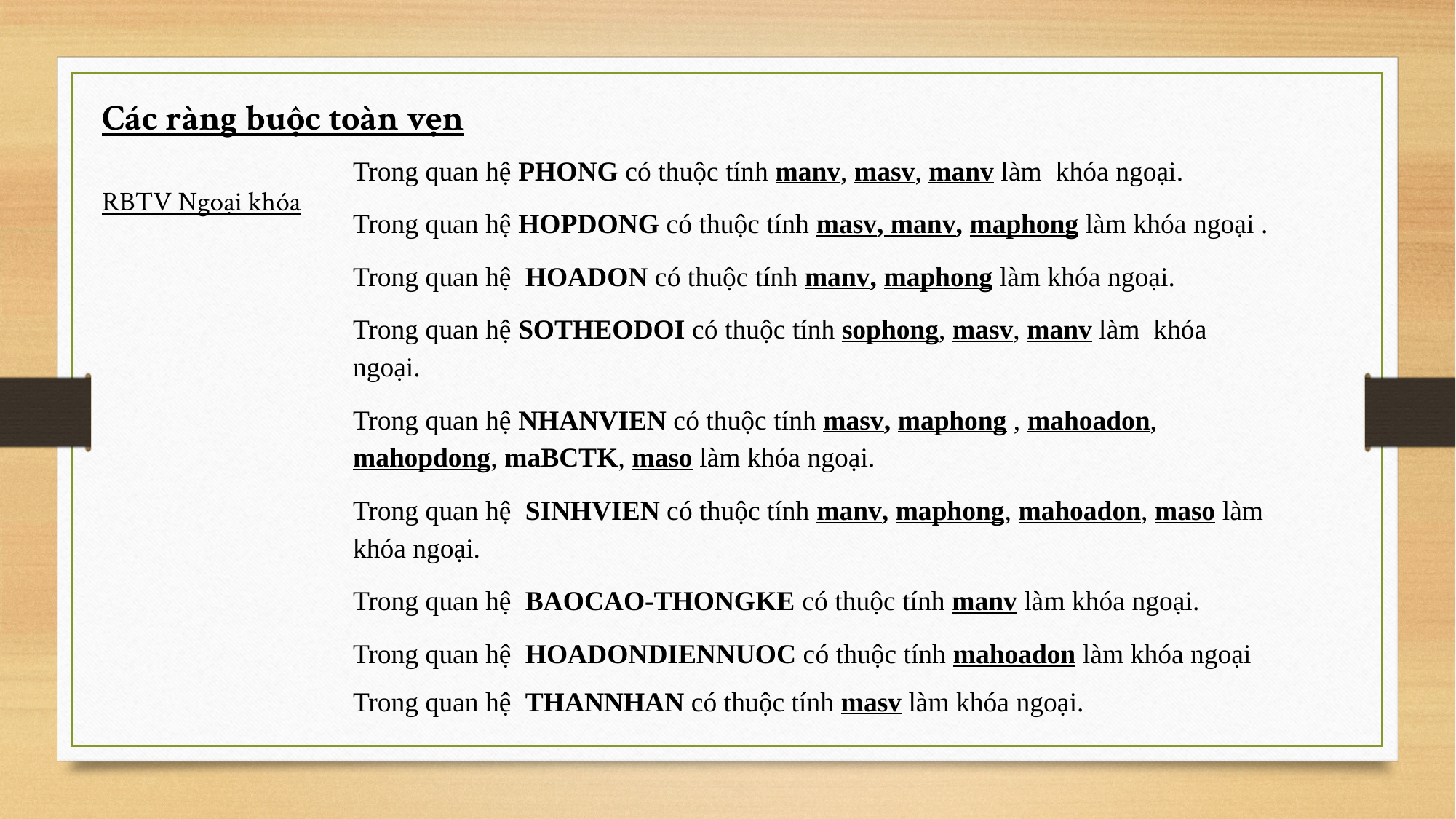

Các ràng buộc toàn vẹn
Trong quan hệ PHONG có thuộc tính manv, masv, manv làm  khóa ngoại.
Trong quan hệ HOPDONG có thuộc tính masv, manv, maphong làm khóa ngoại .
Trong quan hệ  HOADON có thuộc tính manv, maphong làm khóa ngoại.
Trong quan hệ SOTHEODOI có thuộc tính sophong, masv, manv làm  khóa ngoại.
Trong quan hệ NHANVIEN có thuộc tính masv, maphong , mahoadon, mahopdong, maBCTK, maso làm khóa ngoại.
Trong quan hệ  SINHVIEN có thuộc tính manv, maphong, mahoadon, maso làm khóa ngoại.
Trong quan hệ  BAOCAO-THONGKE có thuộc tính manv làm khóa ngoại.
Trong quan hệ  HOADONDIENNUOC có thuộc tính mahoadon làm khóa ngoại
Trong quan hệ  THANNHAN có thuộc tính masv làm khóa ngoại.
RBTV Ngoại khóa